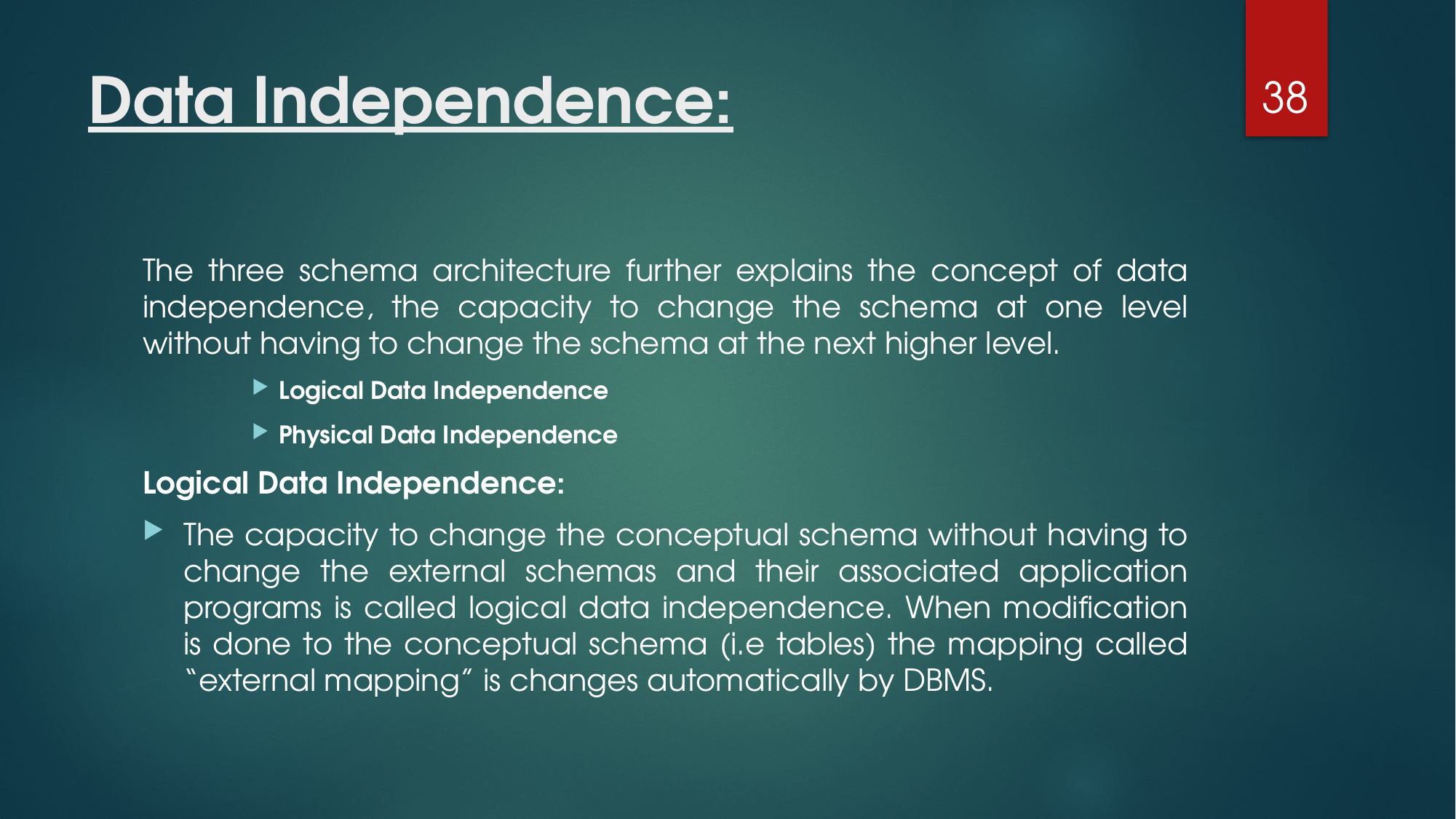

38
# Data Independence:
The three schema architecture further explains the concept of data independence, the capacity to change the schema at one level without having to change the schema at the next higher level.
Logical Data Independence
Physical Data Independence
Logical Data Independence:
The capacity to change the conceptual schema without having to change the external schemas and their associated application programs is called logical data independence. When modification is done to the conceptual schema (i.e tables) the mapping called “external mapping” is changes automatically by DBMS.